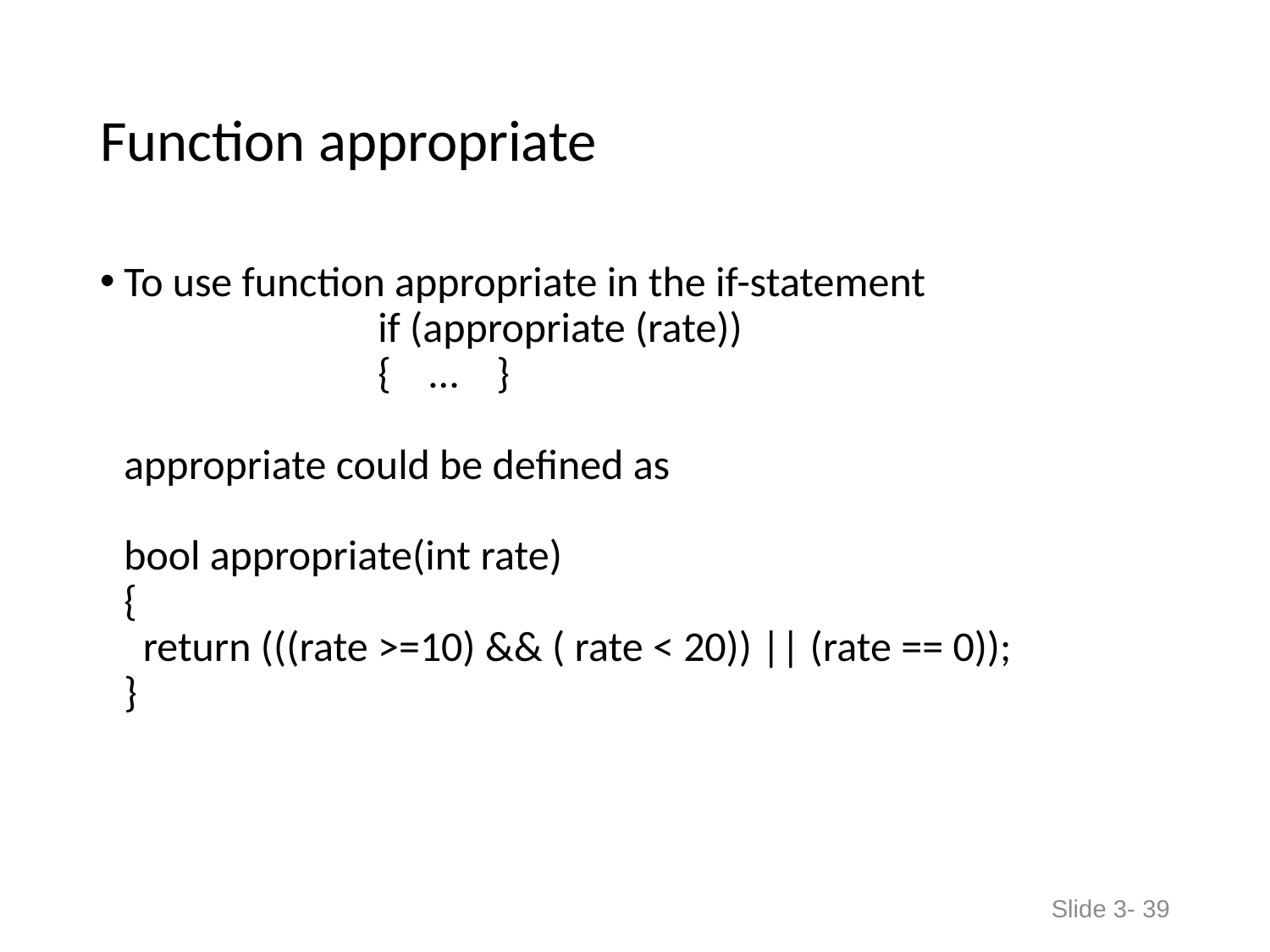

# Function appropriate
To use function appropriate in the if-statement
  		if (appropriate (rate))
   		{    …    }
appropriate could be defined as
bool appropriate(int rate)
{
  return (((rate >=10) && ( rate < 20)) || (rate == 0));
}
Slide 3- 39